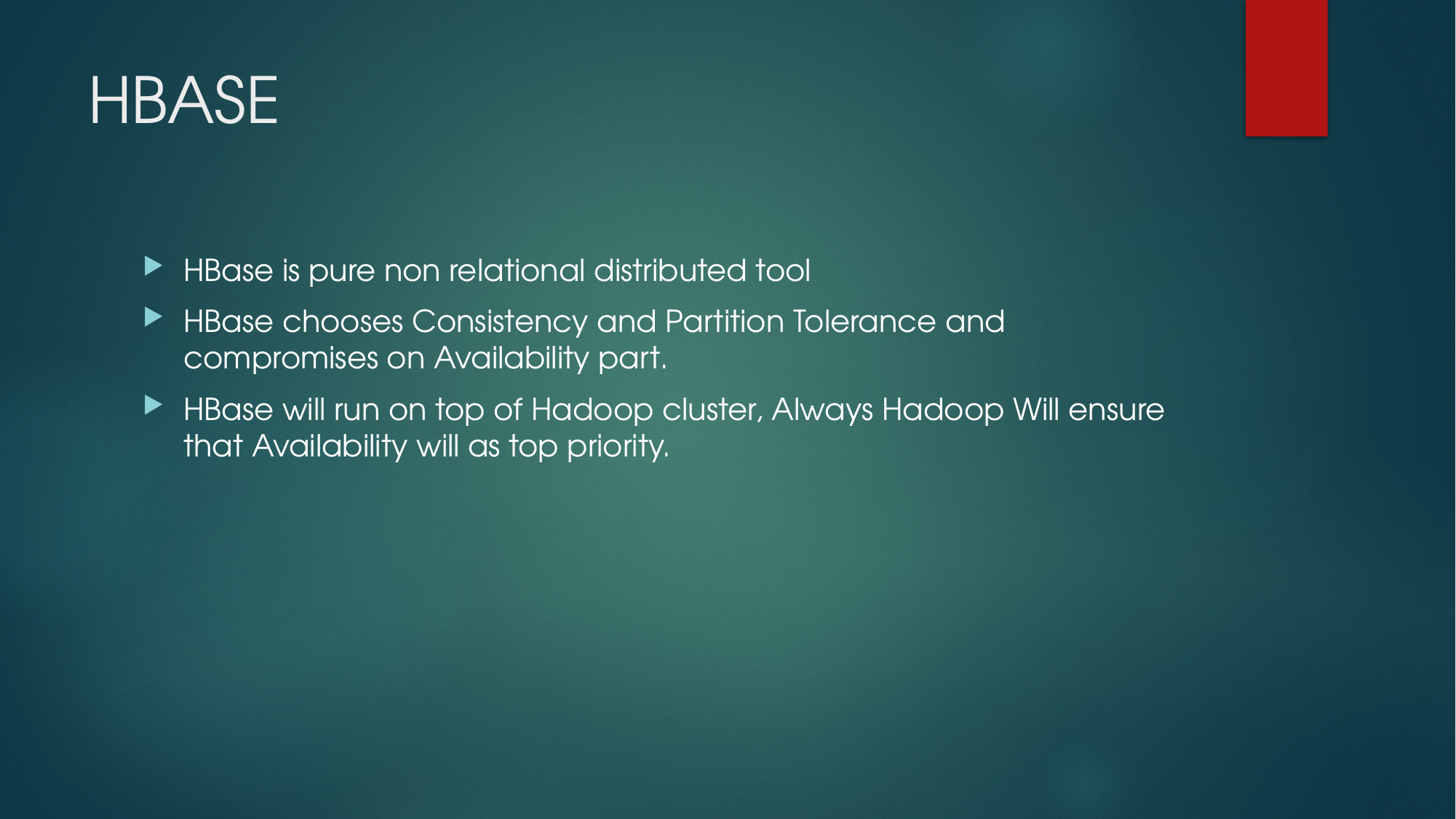

# HBASE
HBase is pure non relational distributed tool
HBase chooses Consistency and Partition Tolerance and compromises on Availability part.
HBase will run on top of Hadoop cluster, Always Hadoop Will ensure that Availability will as top priority.